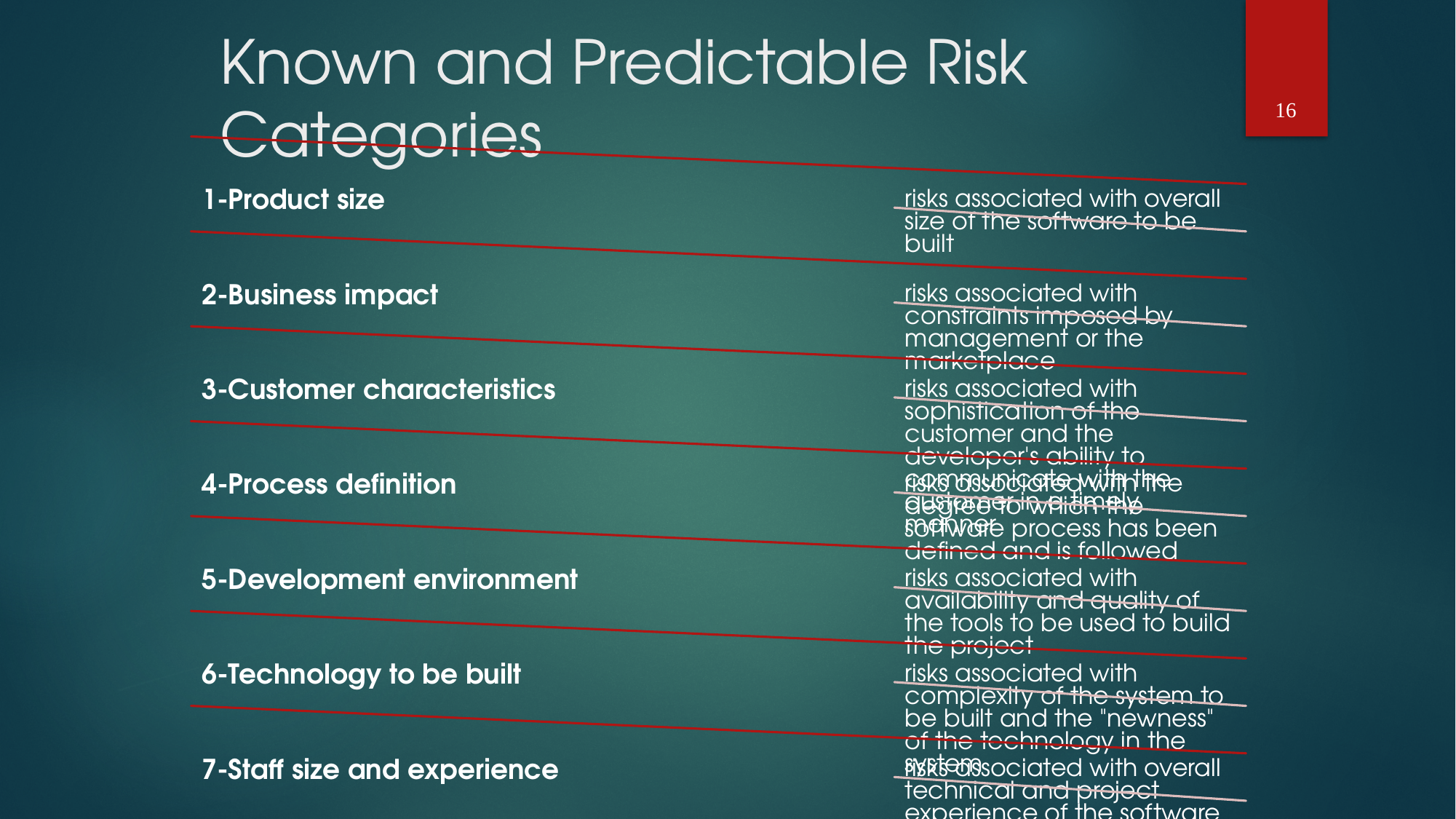

# Known and Predictable Risk Categories
16
1-Product size
risks associated with overall size of the software to be built
2-Business impact
risks associated with constraints imposed by management or the marketplace
3-Customer characteristics
4-Process definition
5-Development environment
risks associated with availability and quality of the tools to be used to build the project
6-Technology to be built
risks associated with complexity of the system to be built and the "newness" of the technology in the system
7-Staff size and experience